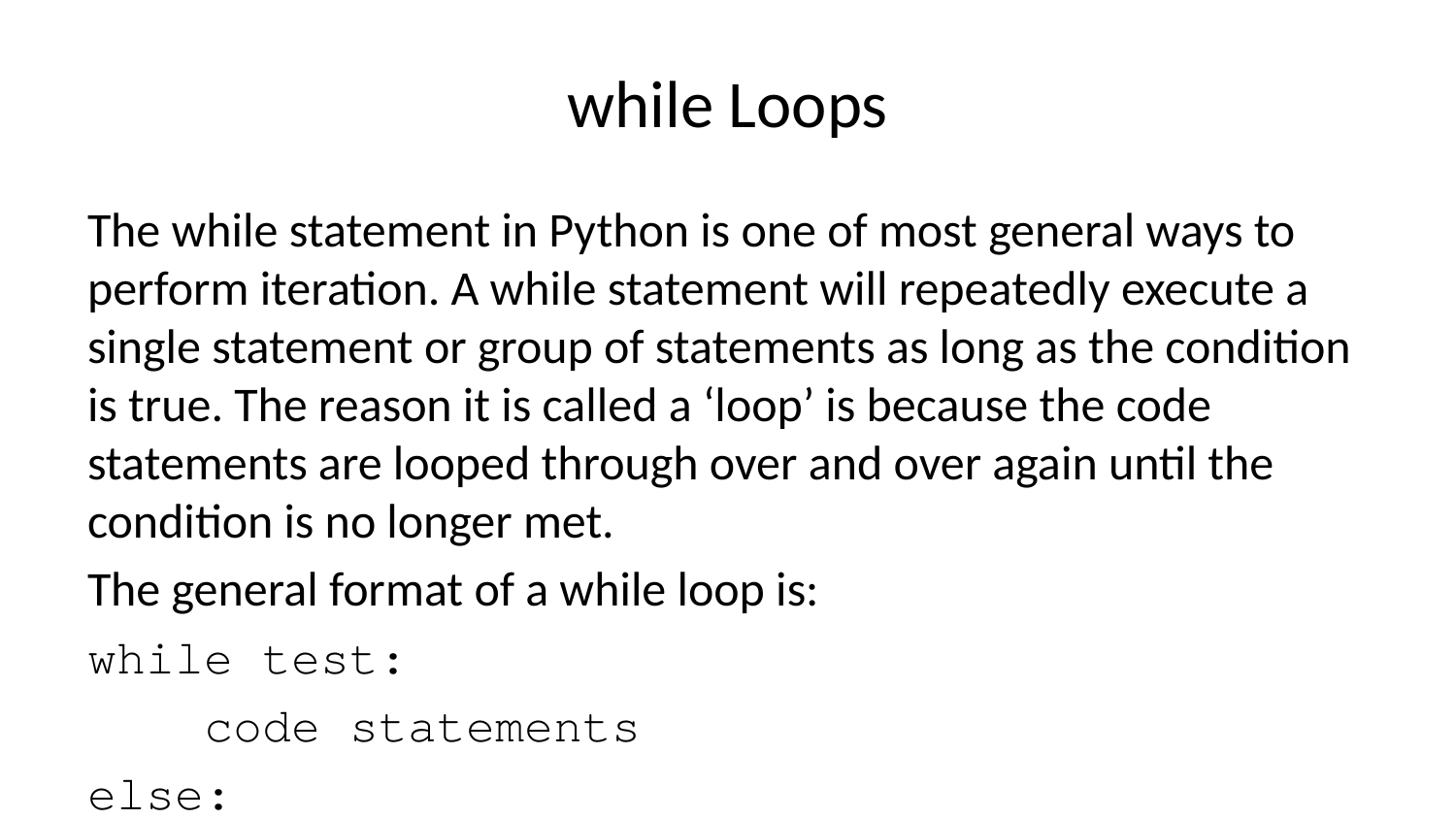

# while Loops
The while statement in Python is one of most general ways to perform iteration. A while statement will repeatedly execute a single statement or group of statements as long as the condition is true. The reason it is called a ‘loop’ is because the code statements are looped through over and over again until the condition is no longer met.
The general format of a while loop is:
while test:
    code statements
else:
    final code statements
Let’s look at a few simple while loops in action.
x = 0
while x < 10:
    print('x is currently: ',x)
    print(' x is still less than 10, adding 1 to x')
    x+=1
x is currently:  0
 x is still less than 10, adding 1 to x
x is currently:  1
 x is still less than 10, adding 1 to x
x is currently:  2
 x is still less than 10, adding 1 to x
x is currently:  3
 x is still less than 10, adding 1 to x
x is currently:  4
 x is still less than 10, adding 1 to x
x is currently:  5
 x is still less than 10, adding 1 to x
x is currently:  6
 x is still less than 10, adding 1 to x
x is currently:  7
 x is still less than 10, adding 1 to x
x is currently:  8
 x is still less than 10, adding 1 to x
x is currently:  9
 x is still less than 10, adding 1 to x
Notice how many times the print statements occurred and how the while loop kept going until the True condition was met, which occurred once x==10. It’s important to note that once this occurred the code stopped. Let’s see how we could add an else statement:
x = 0
while x < 10:
    print('x is currently: ',x)
    print(' x is still less than 10, adding 1 to x')
    x+=1
else:
    print('All Done!')
x is currently:  0
 x is still less than 10, adding 1 to x
x is currently:  1
 x is still less than 10, adding 1 to x
x is currently:  2
 x is still less than 10, adding 1 to x
x is currently:  3
 x is still less than 10, adding 1 to x
x is currently:  4
 x is still less than 10, adding 1 to x
x is currently:  5
 x is still less than 10, adding 1 to x
x is currently:  6
 x is still less than 10, adding 1 to x
x is currently:  7
 x is still less than 10, adding 1 to x
x is currently:  8
 x is still less than 10, adding 1 to x
x is currently:  9
 x is still less than 10, adding 1 to x
All Done!